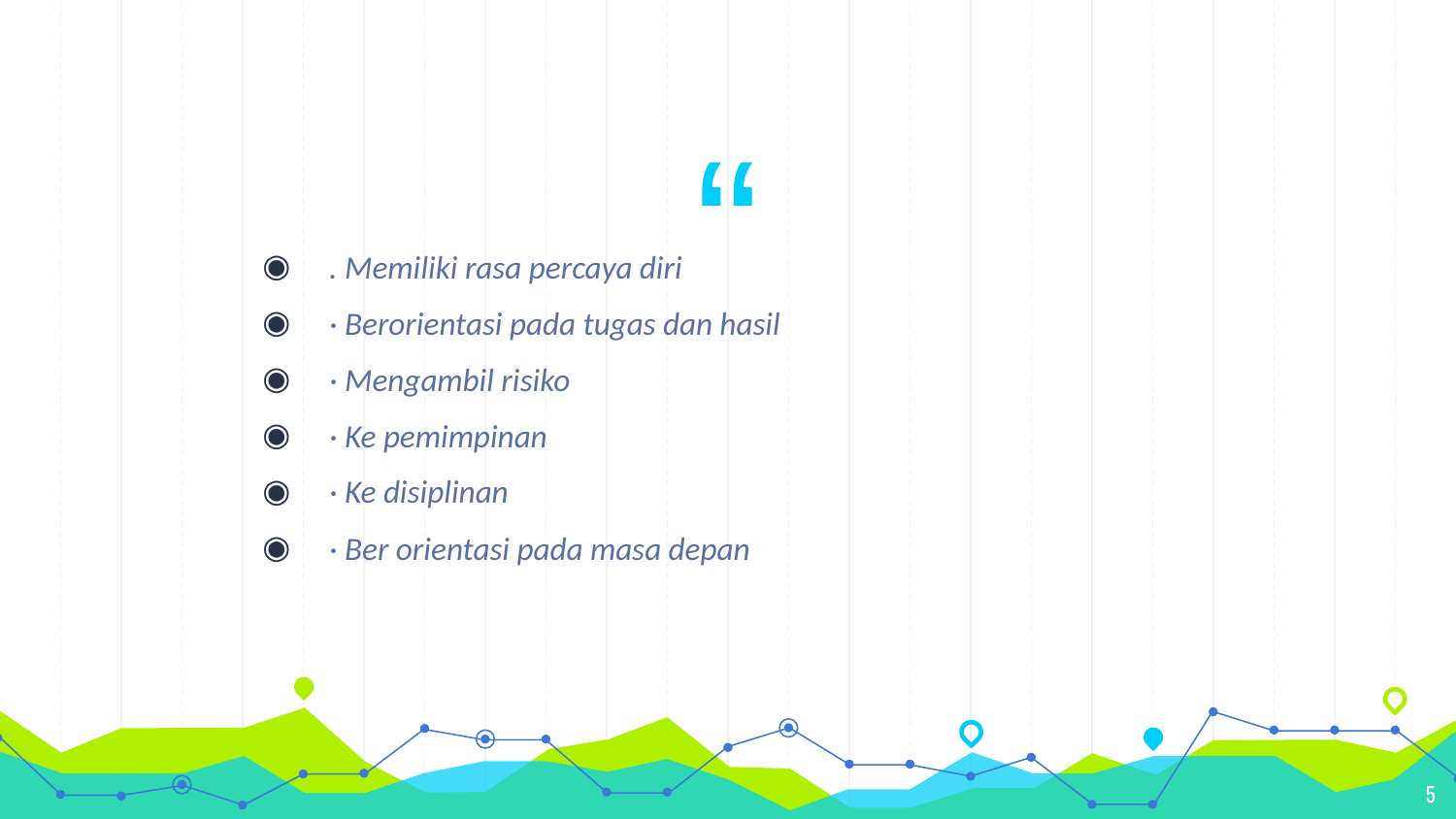

. Memiliki rasa percaya diri
· Berorientasi pada tugas dan hasil
· Mengambil risiko
· Ke pemimpinan
· Ke disiplinan
· Ber orientasi pada masa depan
5